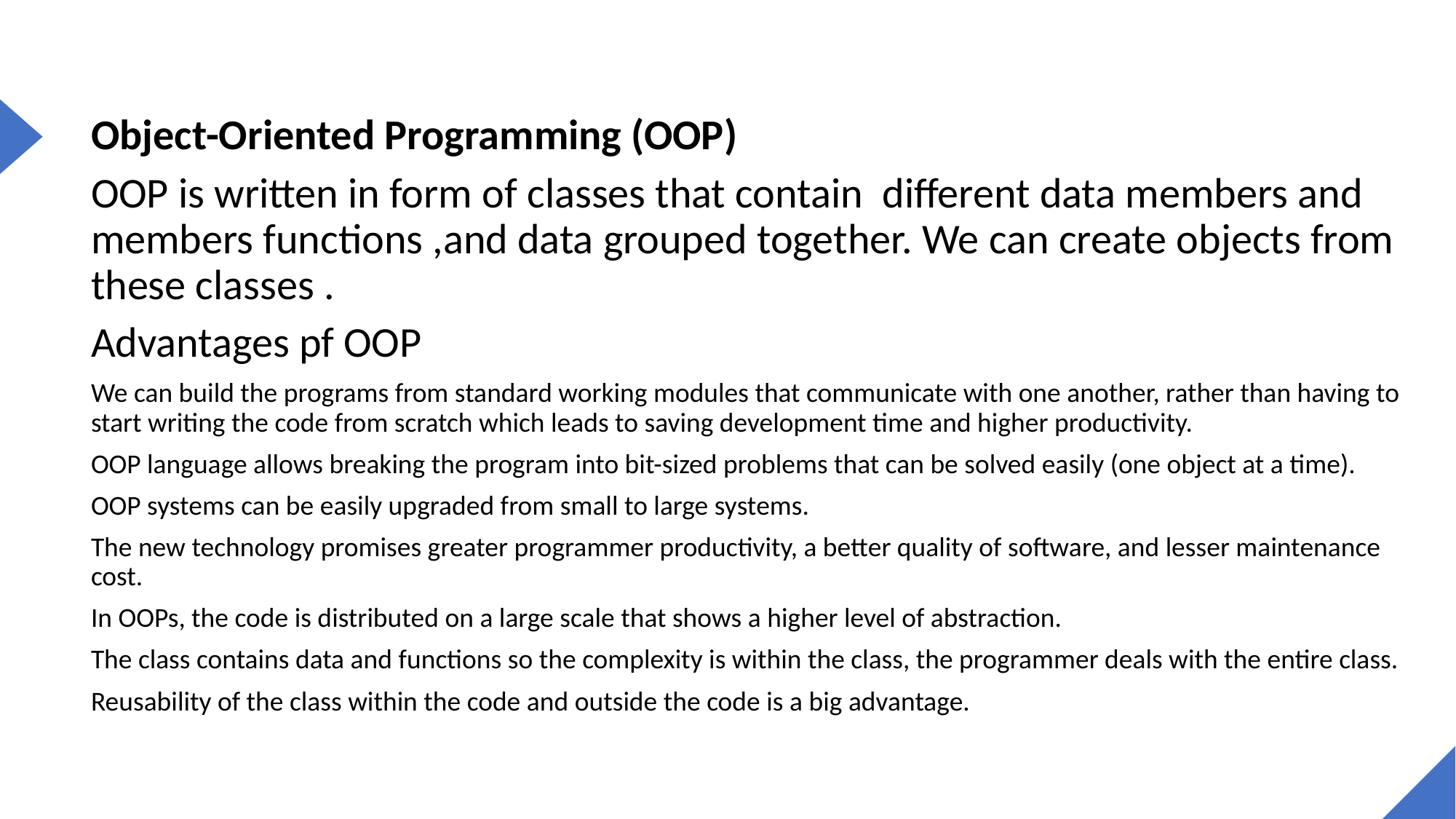

Object-Oriented Programming (OOP)
OOP is written in form of classes that contain  different data members and members functions ,and data grouped together. We can create objects from these classes .
Advantages pf OOP
We can build the programs from standard working modules that communicate with one another, rather than having to start writing the code from scratch which leads to saving development time and higher productivity.
OOP language allows breaking the program into bit-sized problems that can be solved easily (one object at a time).
OOP systems can be easily upgraded from small to large systems.
The new technology promises greater programmer productivity, a better quality of software, and lesser maintenance cost.
In OOPs, the code is distributed on a large scale that shows a higher level of abstraction.
The class contains data and functions so the complexity is within the class, the programmer deals with the entire class.
Reusability of the class within the code and outside the code is a big advantage.